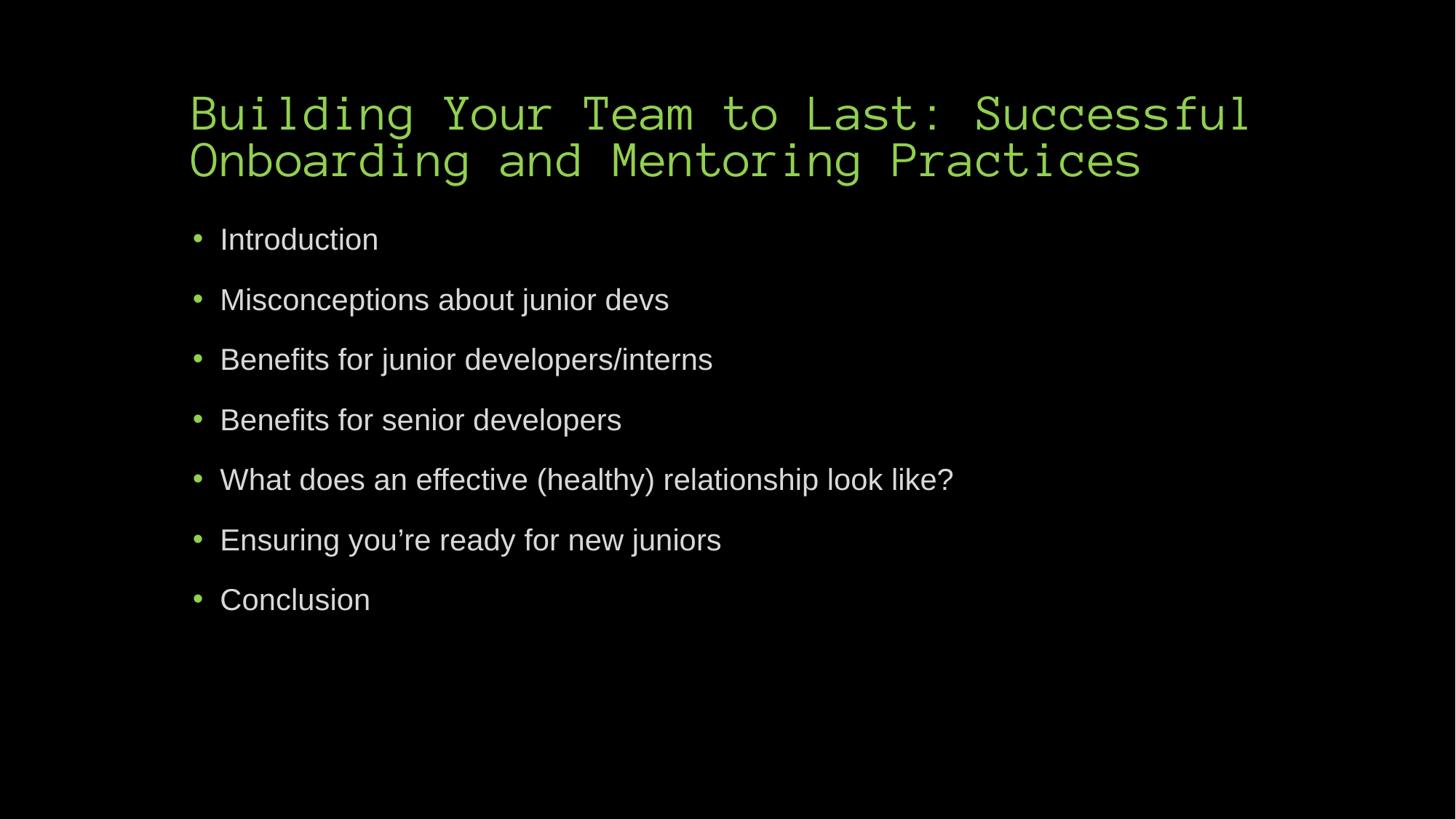

# Building Your Team to Last: Successful Onboarding and Mentoring Practices
Introduction
Misconceptions about junior devs
Benefits for junior developers/interns
Benefits for senior developers
What does an effective (healthy) relationship look like?
Ensuring you’re ready for new juniors
Conclusion